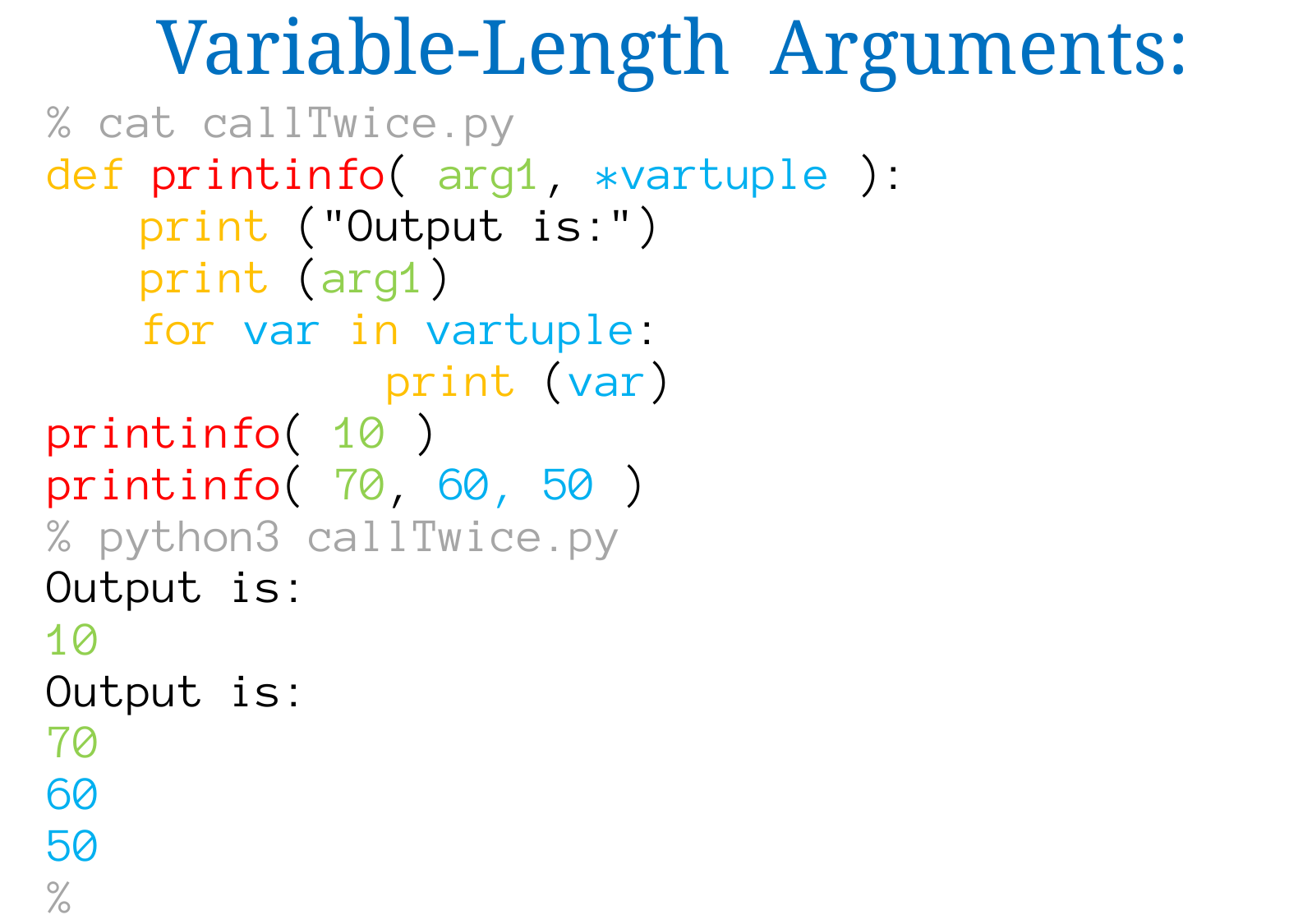

Variable-Length  Arguments:
% cat callTwice.py
def printinfo( arg1, *vartuple ):
	print ("Output is:")
	print (arg1)
  	for var in vartuple:
			print (var)
printinfo( 10 )
printinfo( 70, 60, 50 )
% python3 callTwice.py
Output is:
10
Output is:
70
60
50
%